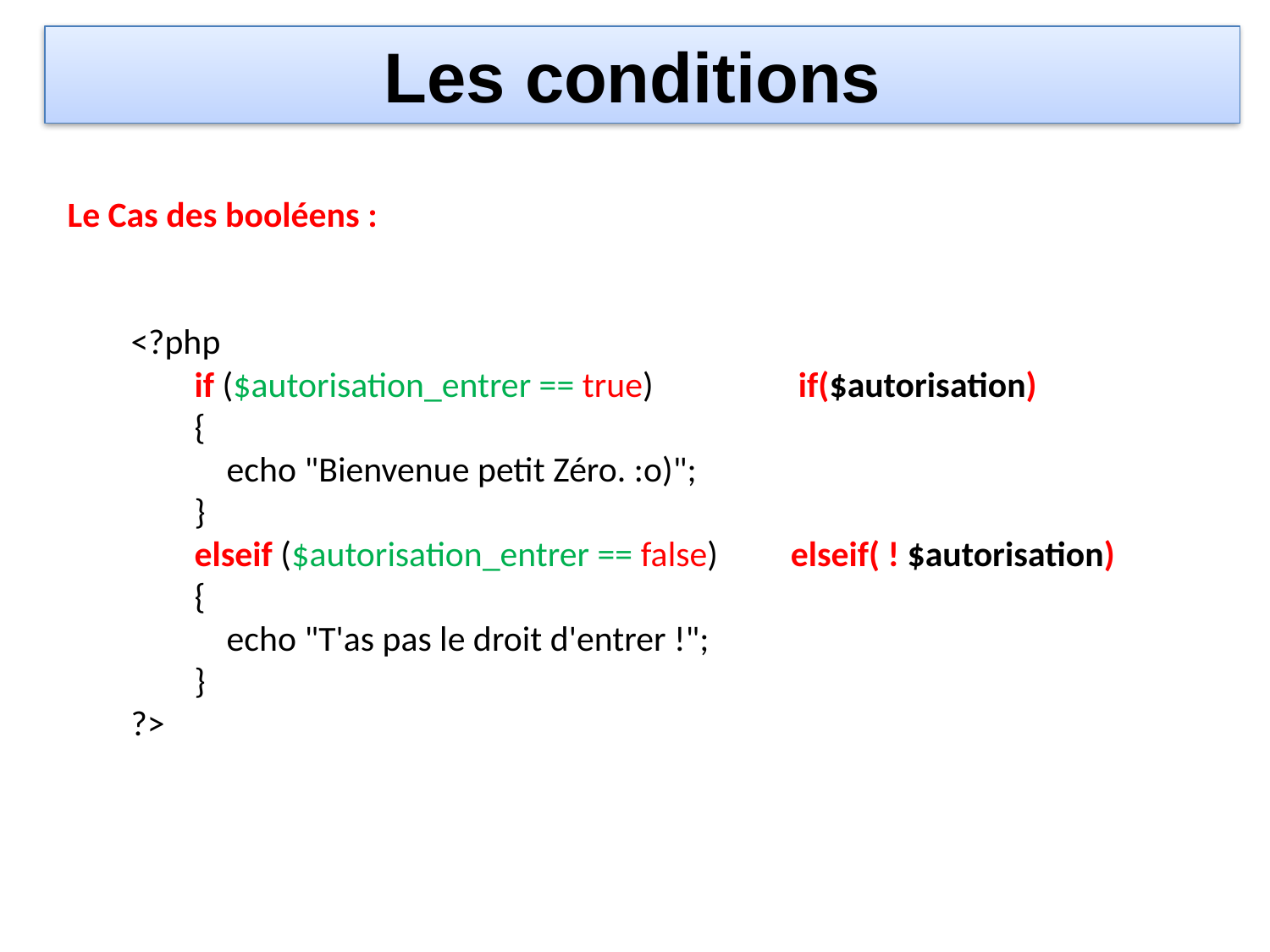

Les conditions
Le Cas des booléens :

<?php
if ($autorisation_entrer == true)                  if($autorisation)
{
    echo "Bienvenue petit Zéro. :o)";
}
elseif ($autorisation_entrer == false)         elseif( ! $autorisation)
{
    echo "T'as pas le droit d'entrer !";
}
?>